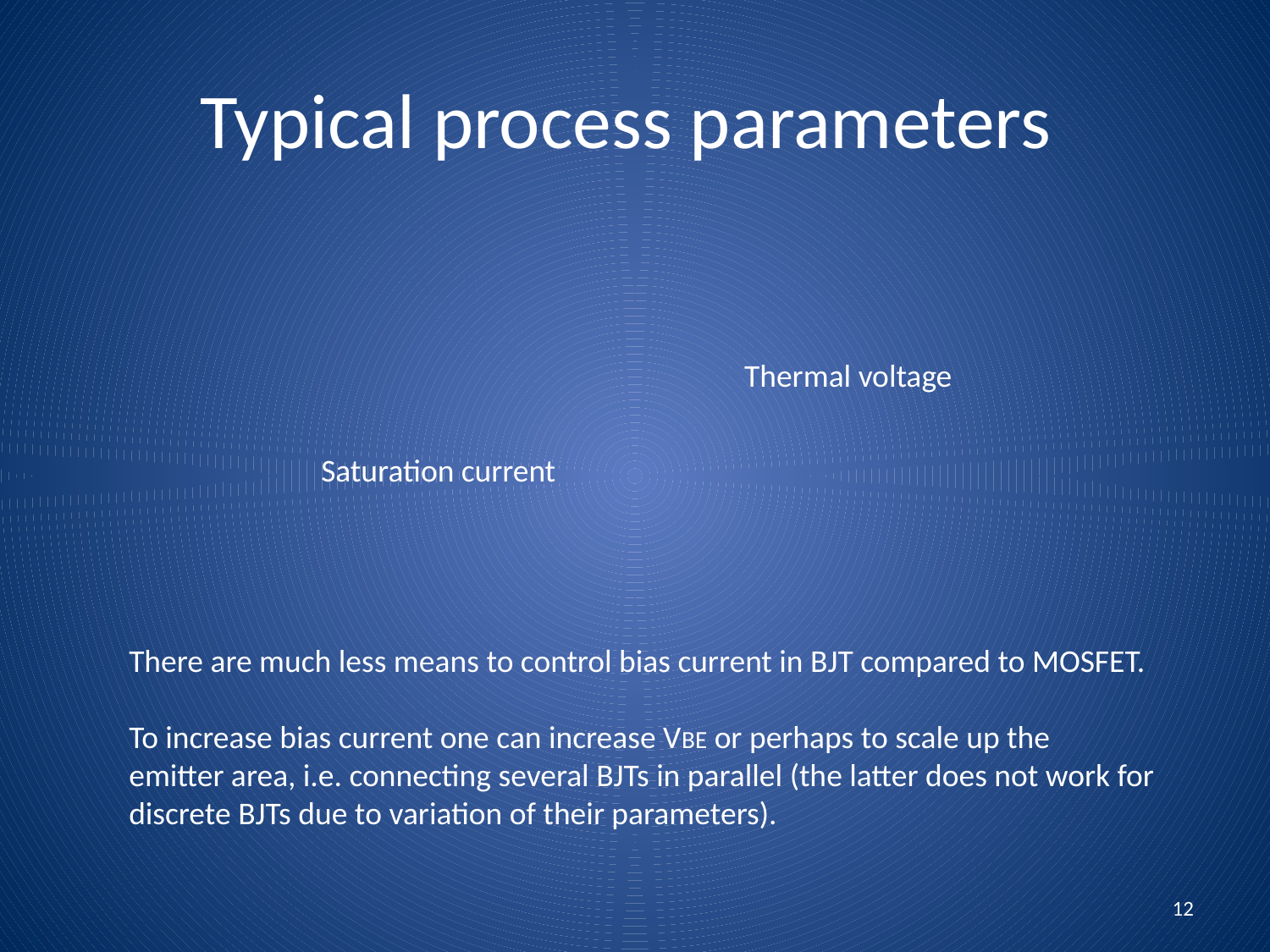

# Typical process parameters
Thermal voltage
Saturation current
There are much less means to control bias current in BJT compared to MOSFET.

To increase bias current one can increase VBE or perhaps to scale up the
emitter area, i.e. connecting several BJTs in parallel (the latter does not work for discrete BJTs due to variation of their parameters).

12